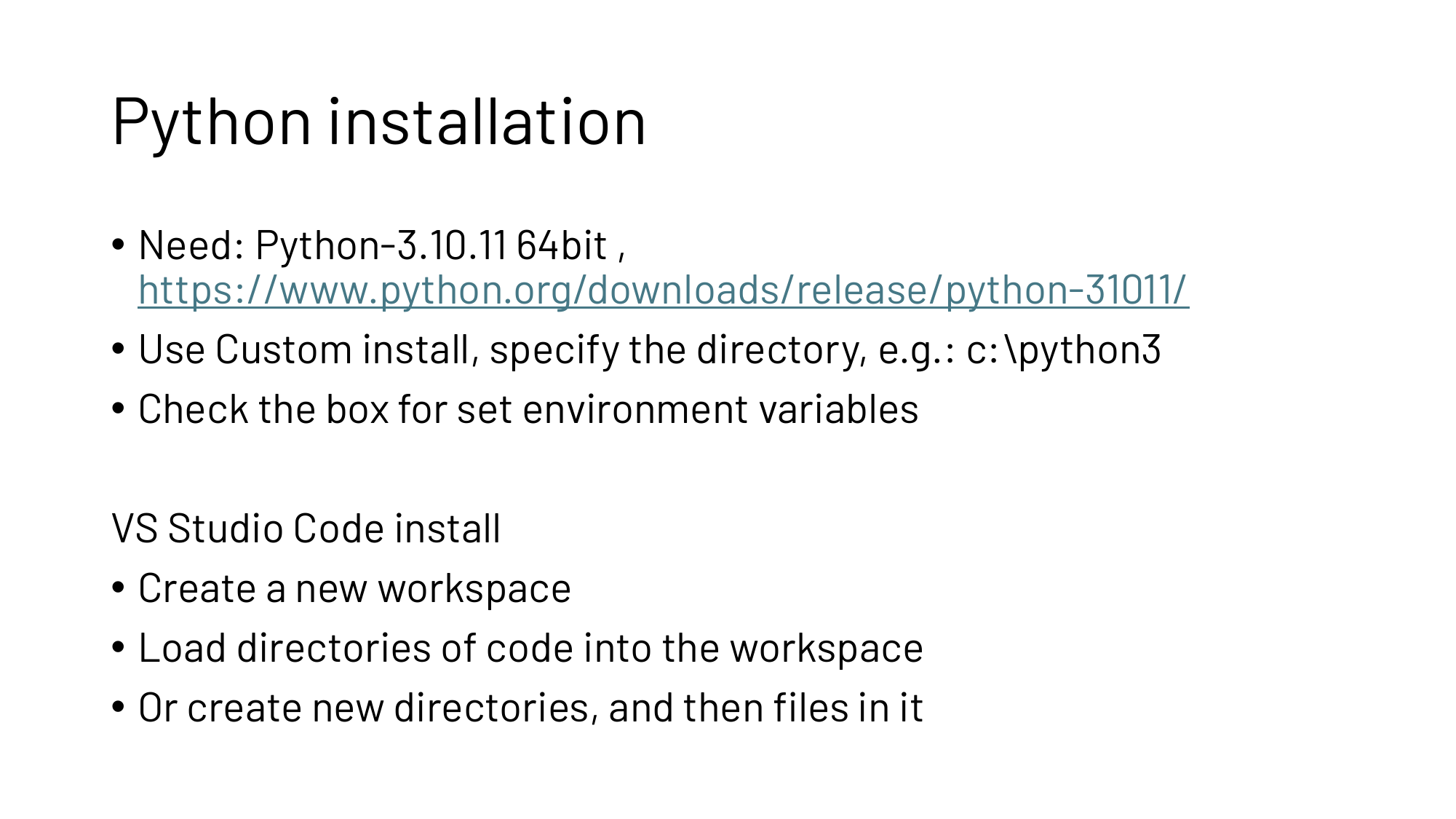

# Python installation
Need: Python-3.10.11 64bit , https://www.python.org/downloads/release/python-31011/
Use Custom install, specify the directory, e.g.: c:\python3
Check the box for set environment variables

VS Studio Code install
Create a new workspace
Load directories of code into the workspace
Or create new directories, and then files in it